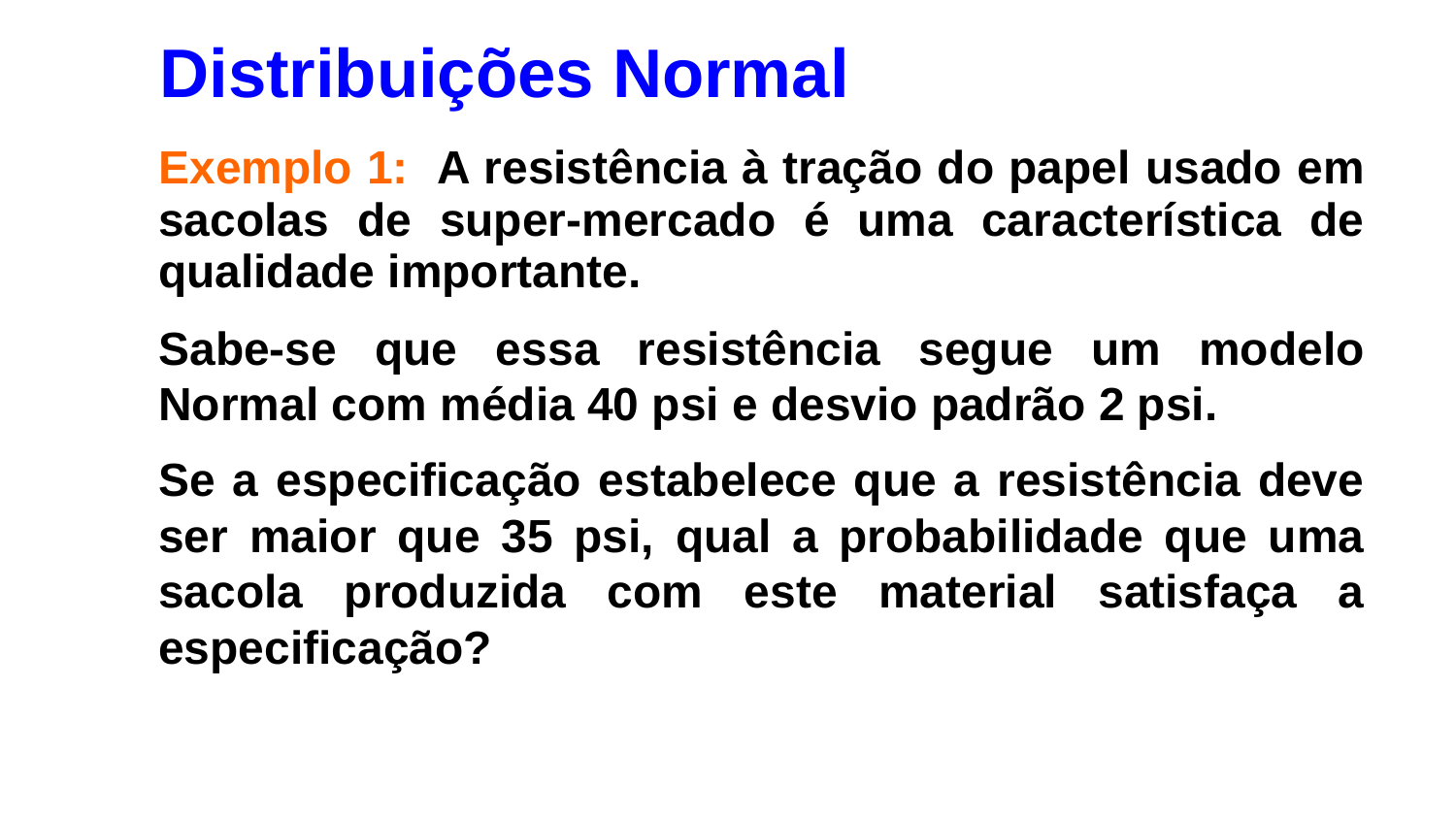

# Distribuições Normal
Exemplo 1:  A resistência à tração do papel usado em sacolas de super-mercado é uma característica de qualidade importante.
Sabe-se que essa resistência segue um modelo Normal com média 40 psi e desvio padrão 2 psi.
Se a especificação estabelece que a resistência deve ser maior que 35 psi, qual a probabilidade que uma sacola produzida com este material satisfaça a especificação?